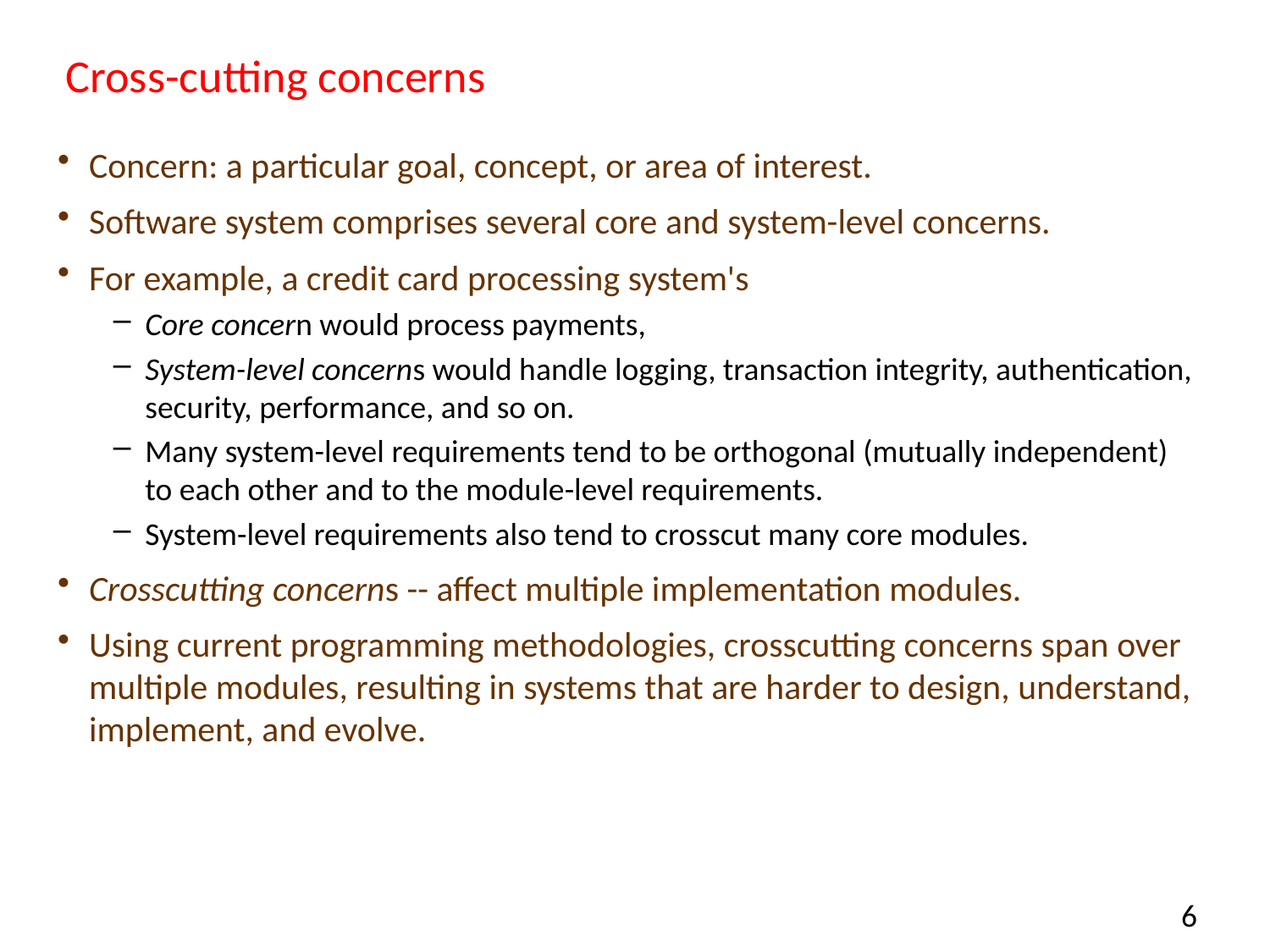

# Cross-cutting concerns
Concern: a particular goal, concept, or area of interest.
Software system comprises several core and system-level concerns.
For example, a credit card processing system's
Core concern would process payments,
System-level concerns would handle logging, transaction integrity, authentication, security, performance, and so on.
Many system-level requirements tend to be orthogonal (mutually independent) to each other and to the module-level requirements.
System-level requirements also tend to crosscut many core modules.
Crosscutting concerns -- affect multiple implementation modules.
Using current programming methodologies, crosscutting concerns span over multiple modules, resulting in systems that are harder to design, understand, implement, and evolve.
6